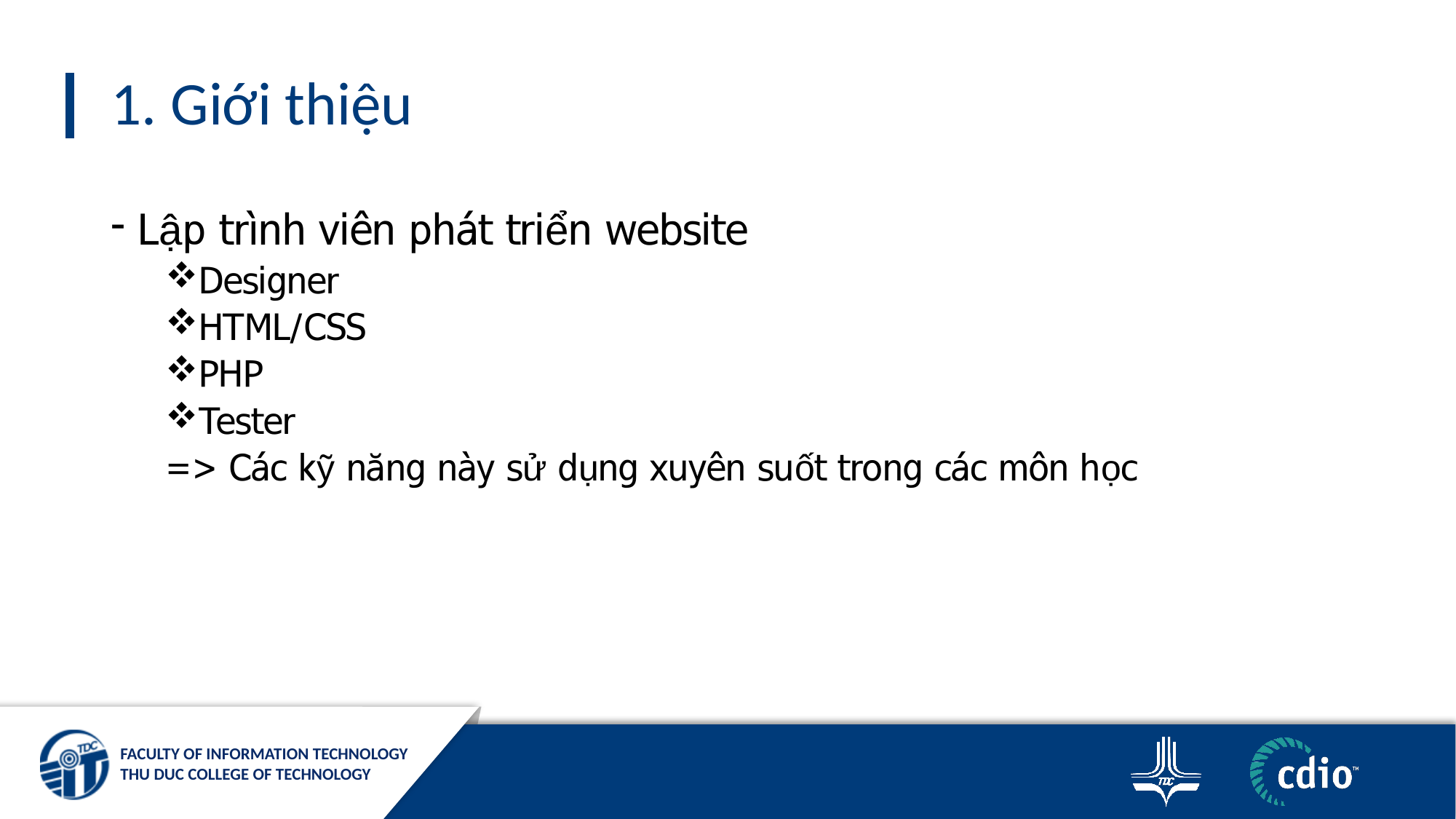

# 1. Giới thiệu
Lập trình viên phát triển website
Designer
HTML/CSS
PHP
Tester
=> Các kỹ năng này sử dụng xuyên suốt trong các môn học